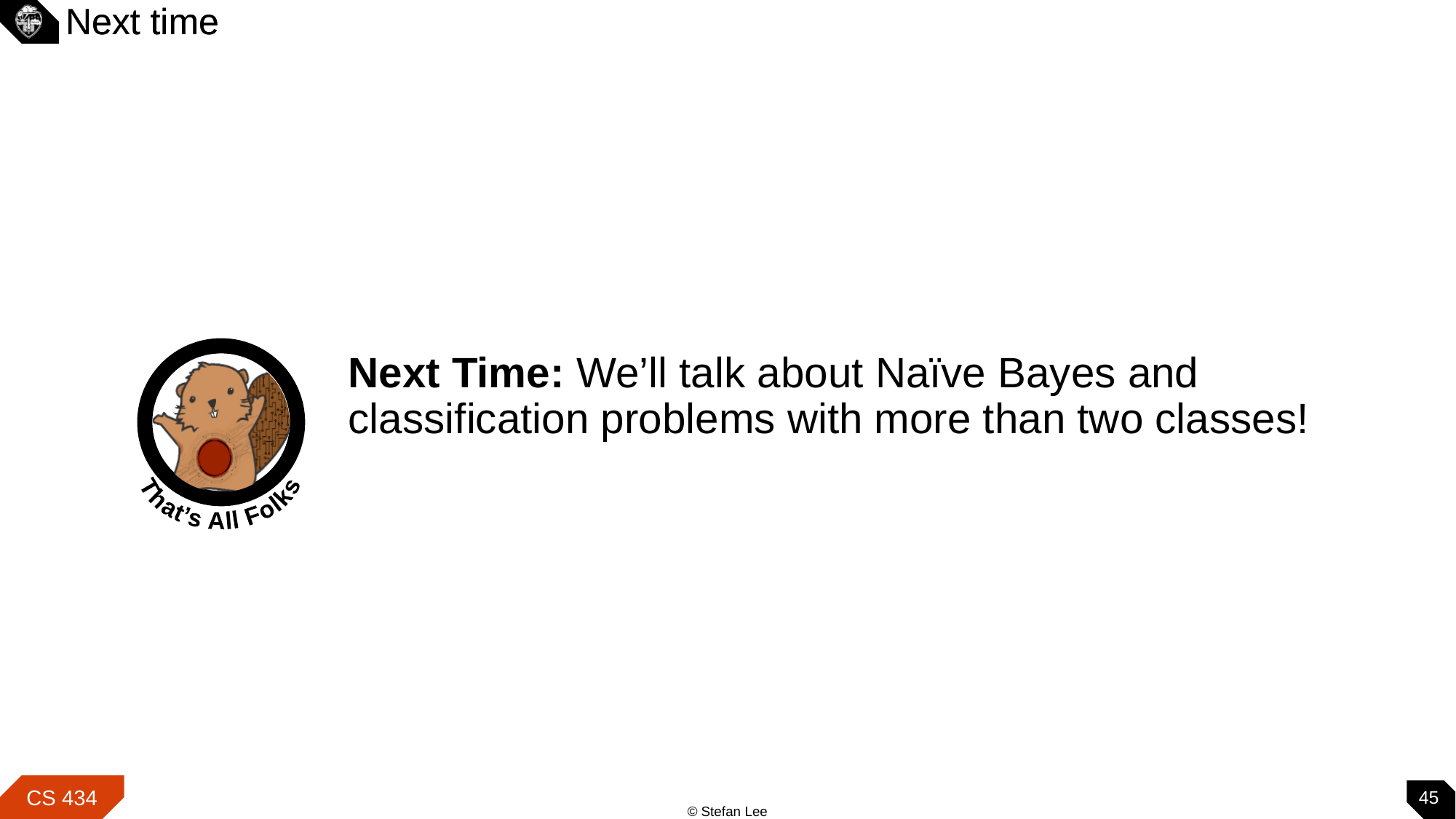

Next time
Next Time: We’ll talk about Naïve Bayes and classification problems with more than two classes!

45